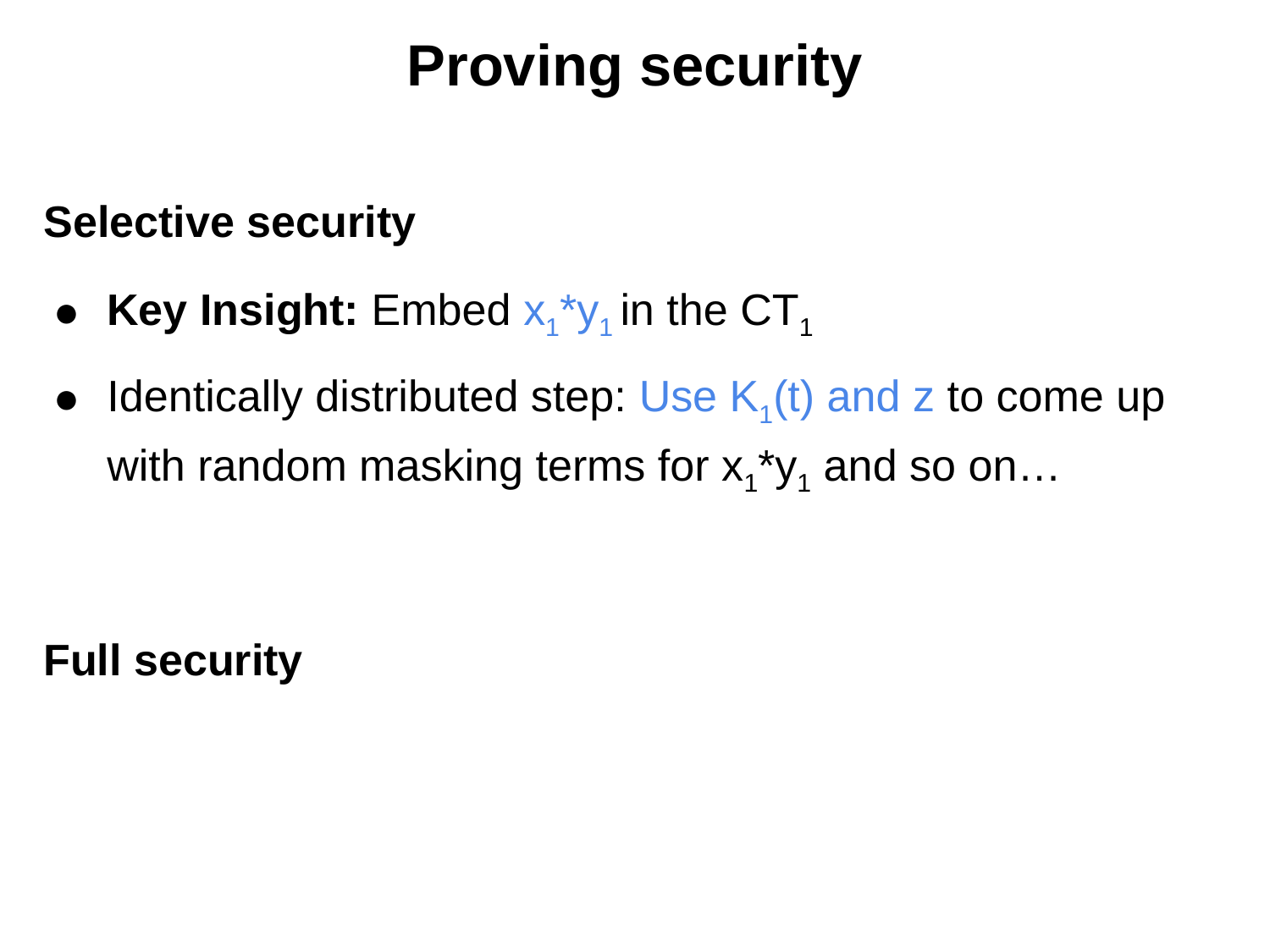

Proving security
Selective security
Key Insight: Embed x1*y1 in the CT1
Identically distributed step: Use K1(t) and z to come up with random masking terms for x1*y1 and so on…
Full security